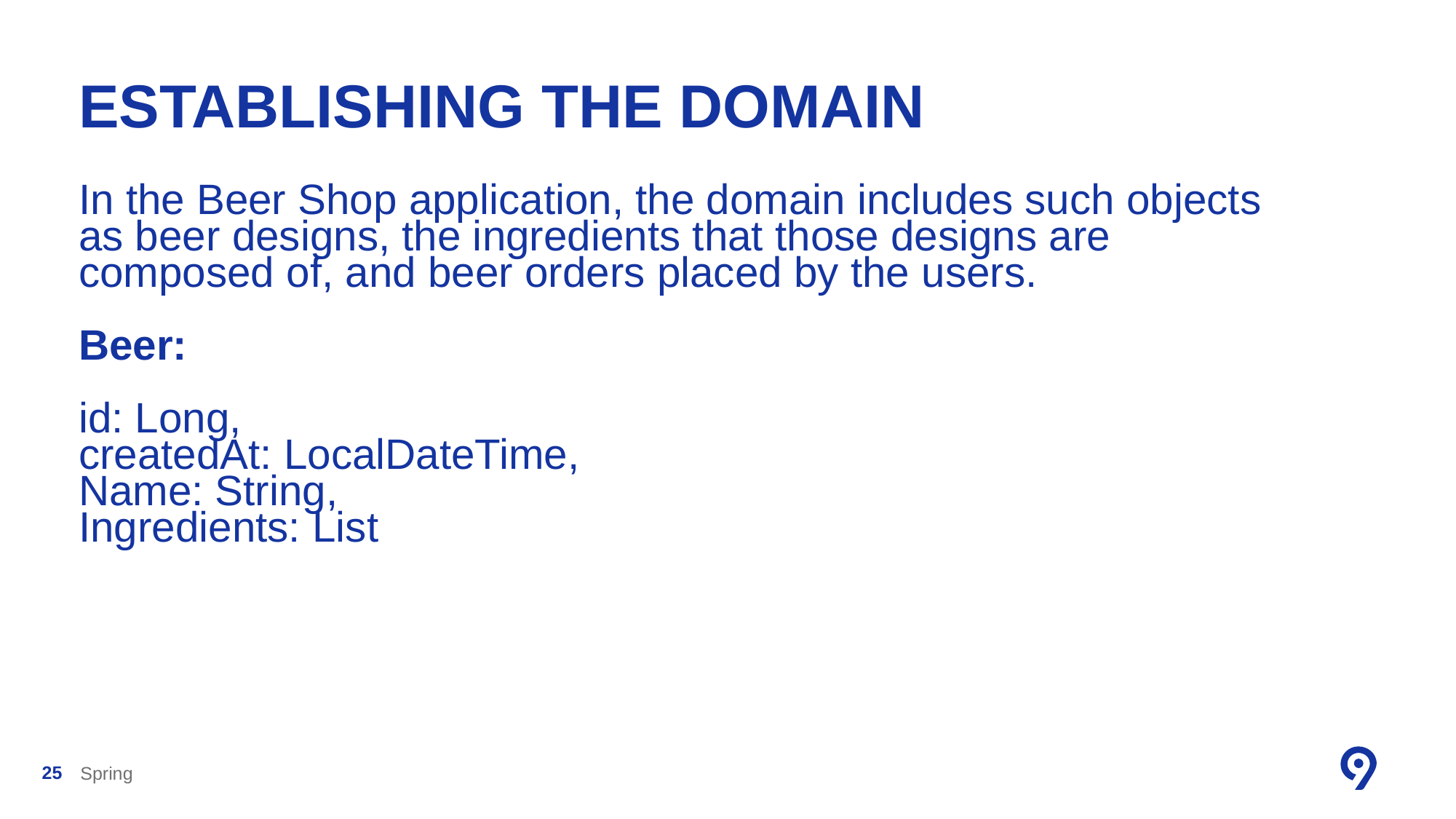

# Establishing the domain
In the Beer Shop application, the domain includes such objects as beer designs, the ingredients that those designs are composed of, and beer orders placed by the users.

Beer:

id: Long,
createdAt: LocalDateTime,
Name: String,
Ingredients: List
Spring
25